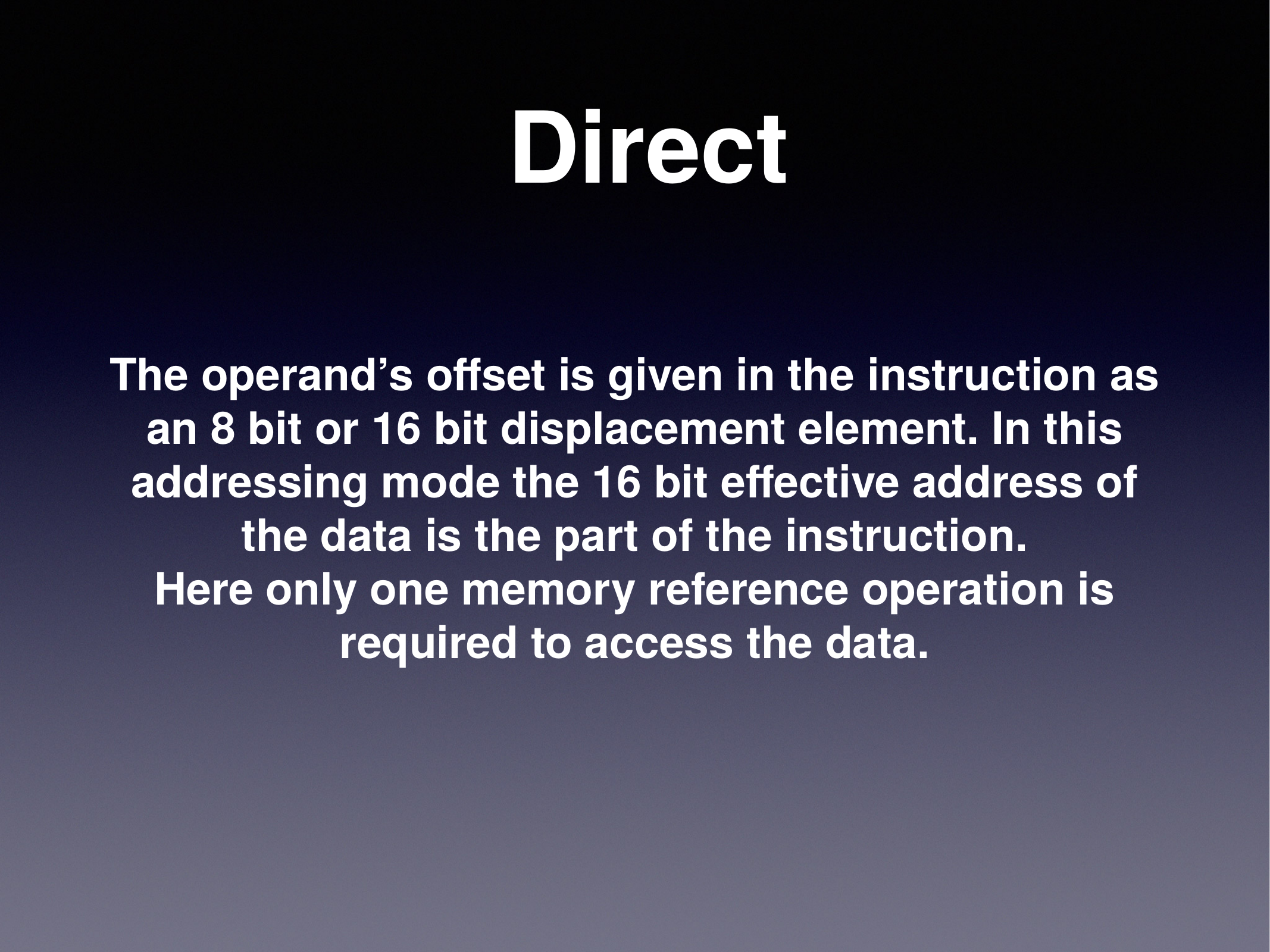

# Direct
The operand’s offset is given in the instruction as an 8 bit or 16 bit displacement element. In this addressing mode the 16 bit effective address of the data is the part of the instruction.
Here only one memory reference operation is required to access the data.